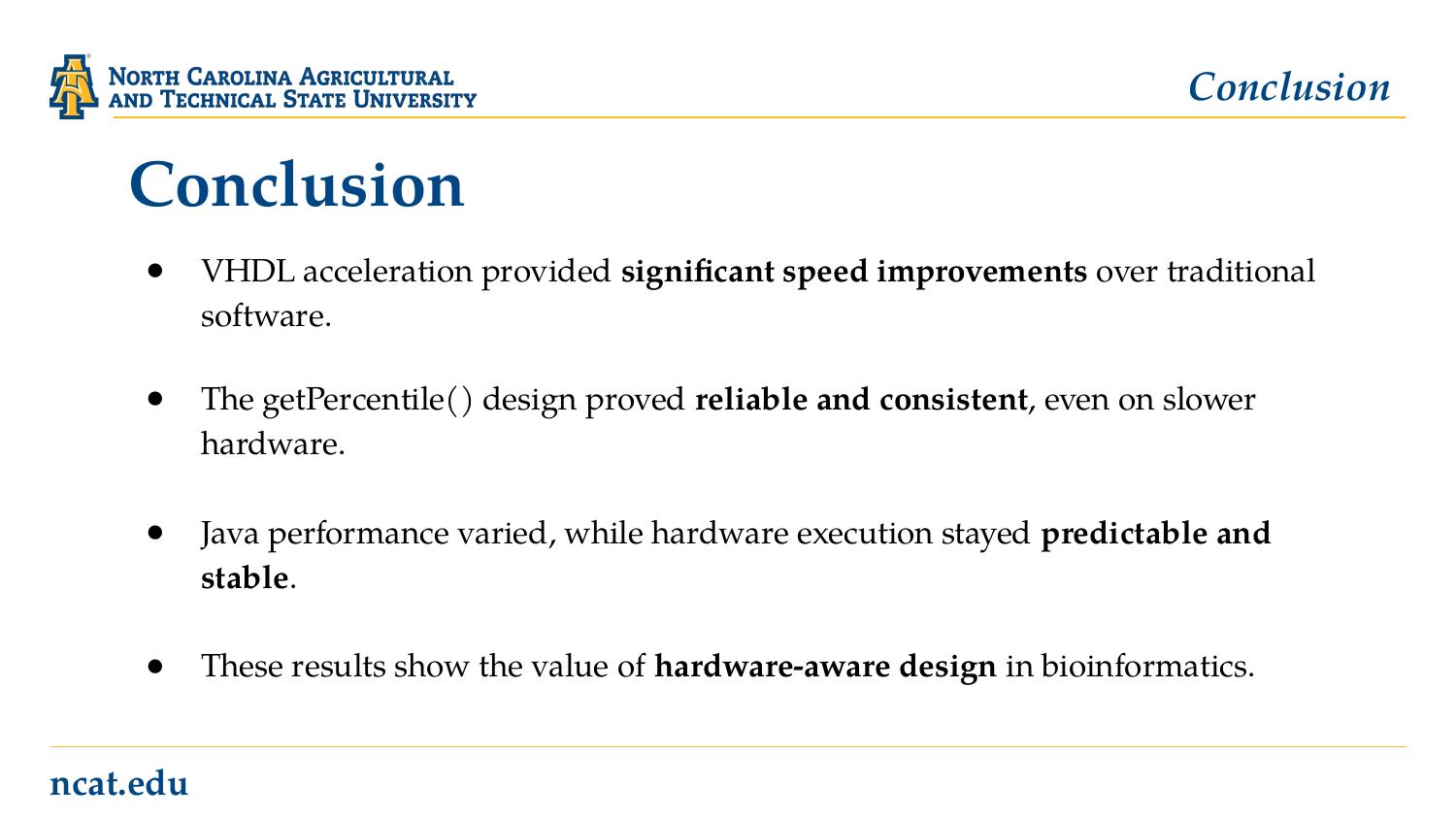

Conclusion
# Conclusion
VHDL acceleration provided significant speed improvements over traditional software.
The getPercentile() design proved reliable and consistent, even on slower hardware.
Java performance varied, while hardware execution stayed predictable and stable.
These results show the value of hardware-aware design in bioinformatics.